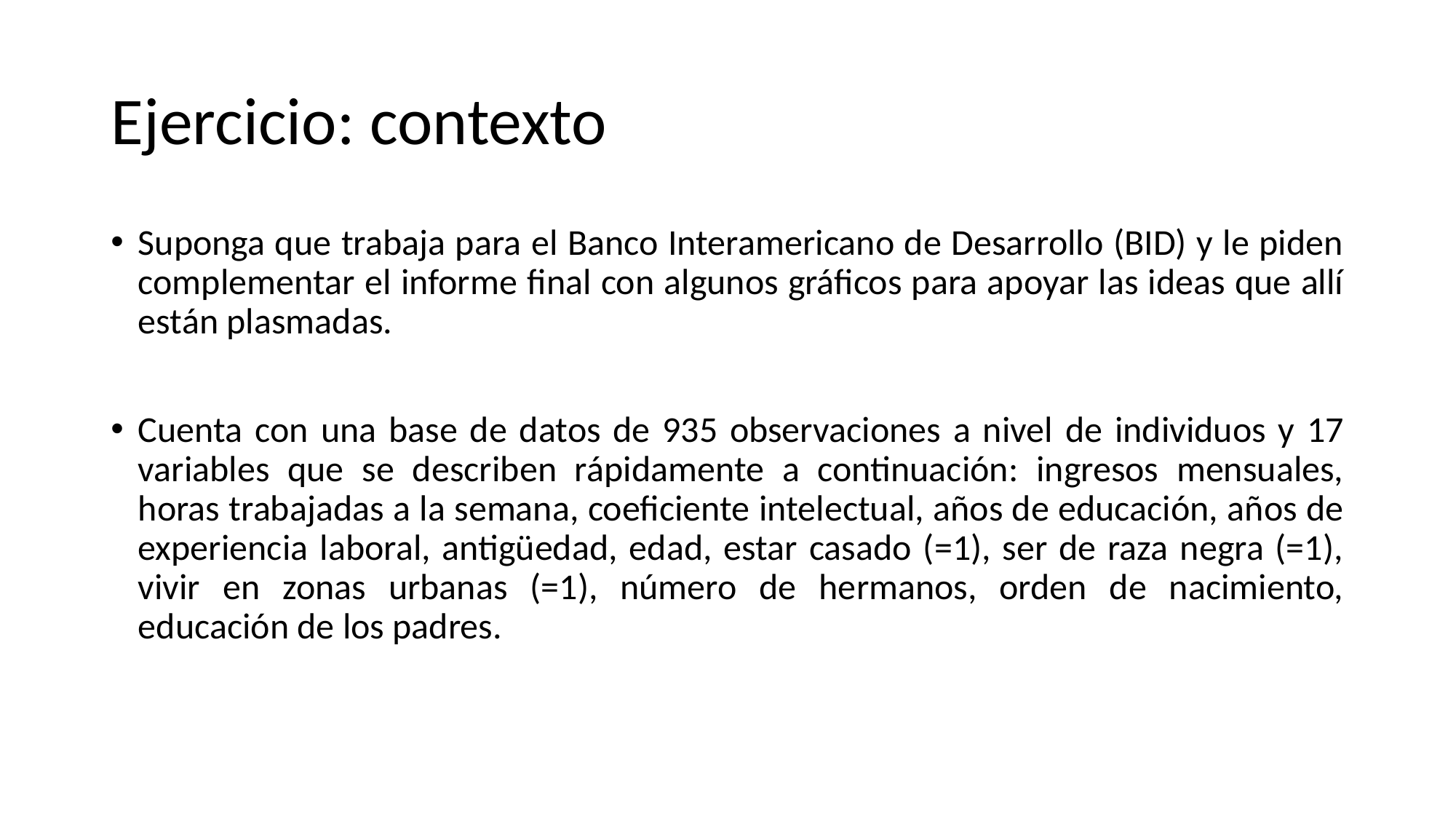

# Ejercicio: contexto
Suponga que trabaja para el Banco Interamericano de Desarrollo (BID) y le piden complementar el informe final con algunos gráficos para apoyar las ideas que allí están plasmadas.

Cuenta con una base de datos de 935 observaciones a nivel de individuos y 17 variables que se describen rápidamente a continuación: ingresos mensuales, horas trabajadas a la semana, coeficiente intelectual, años de educación, años de experiencia laboral, antigüedad, edad, estar casado (=1), ser de raza negra (=1), vivir en zonas urbanas (=1), número de hermanos, orden de nacimiento, educación de los padres.